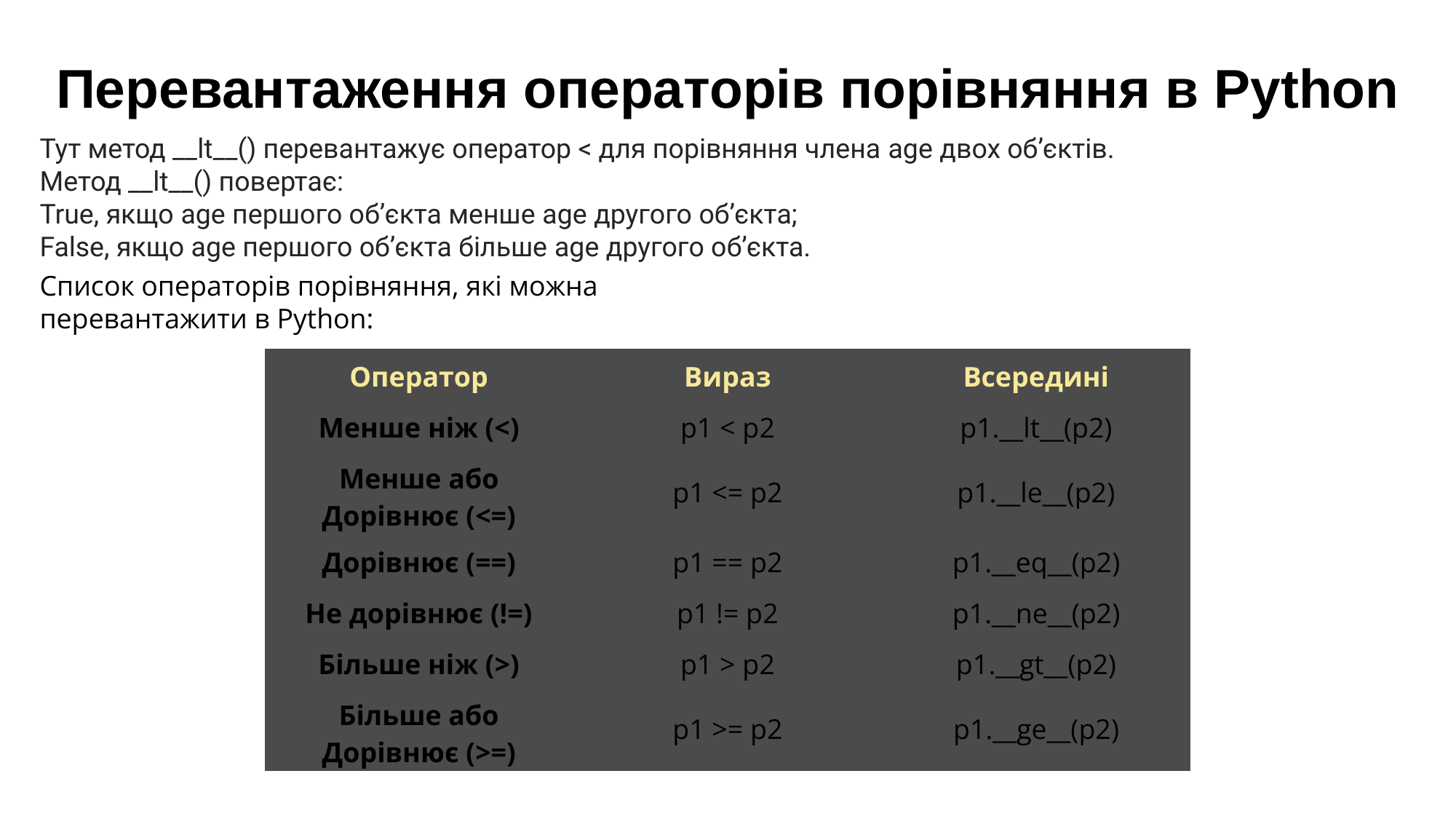

Перевантаження операторів порівняння в Python
Тут метод __lt__() перевантажує оператор < для порівняння члена age двох об’єктів.
Метод __lt__() повертає:
True, якщо age першого об’єкта менше age другого об’єкта;
False, якщо age першого об’єкта більше age другого об’єкта.

Список операторів порівняння, які можна перевантажити в Python:

| Оператор | Вираз | Всередині |
| --- | --- | --- |
| Менше ніж (<) | p1 < p2 | p1.\_\_lt\_\_(p2) |
| Менше або Дорівнює (<=) | p1 <= p2 | p1.\_\_le\_\_(p2) |
| Дорівнює (==) | p1 == p2 | p1.\_\_eq\_\_(p2) |
| Не дорівнює (!=) | p1 != p2 | p1.\_\_ne\_\_(p2) |
| Більше ніж (>) | p1 > p2 | p1.\_\_gt\_\_(p2) |
| Більше або Дорівнює (>=) | p1 >= p2 | p1.\_\_ge\_\_(p2) |